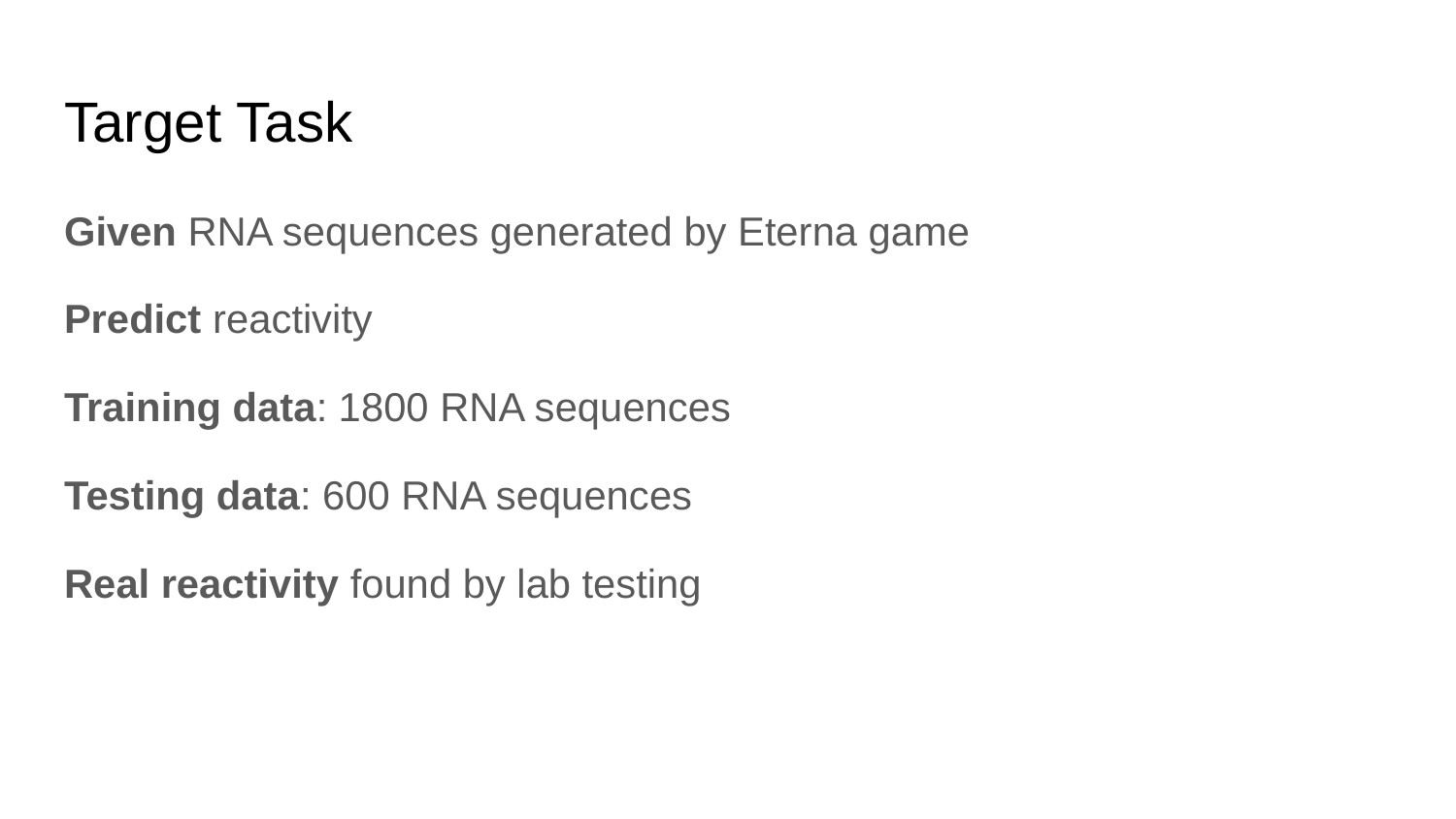

# Target Task
Given RNA sequences generated by Eterna game
Predict reactivity
Training data: 1800 RNA sequences
Testing data: 600 RNA sequences
Real reactivity found by lab testing